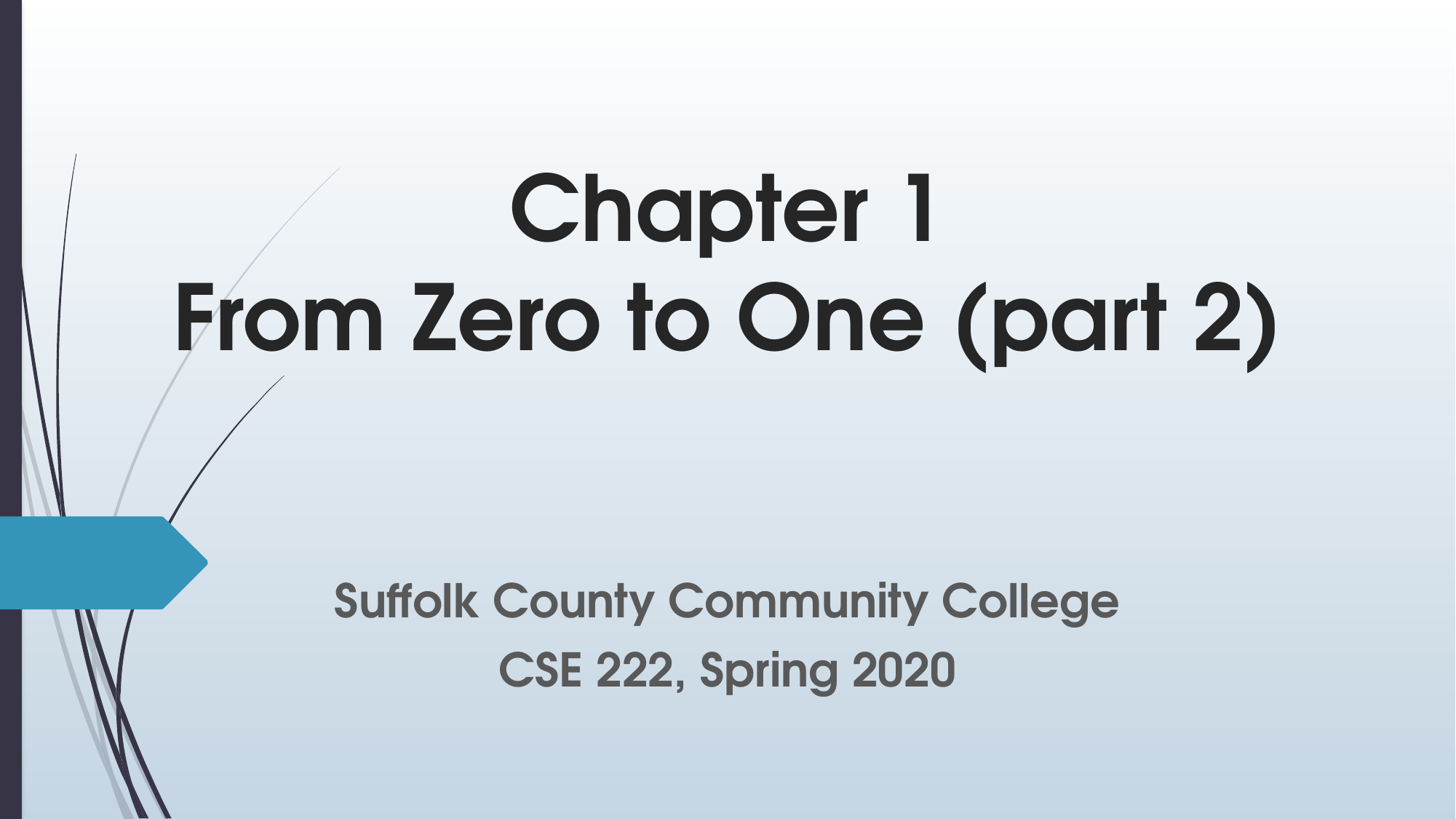

# Chapter 1 From Zero to One (part 2)
Suffolk County Community College
CSE 222, Spring 2020